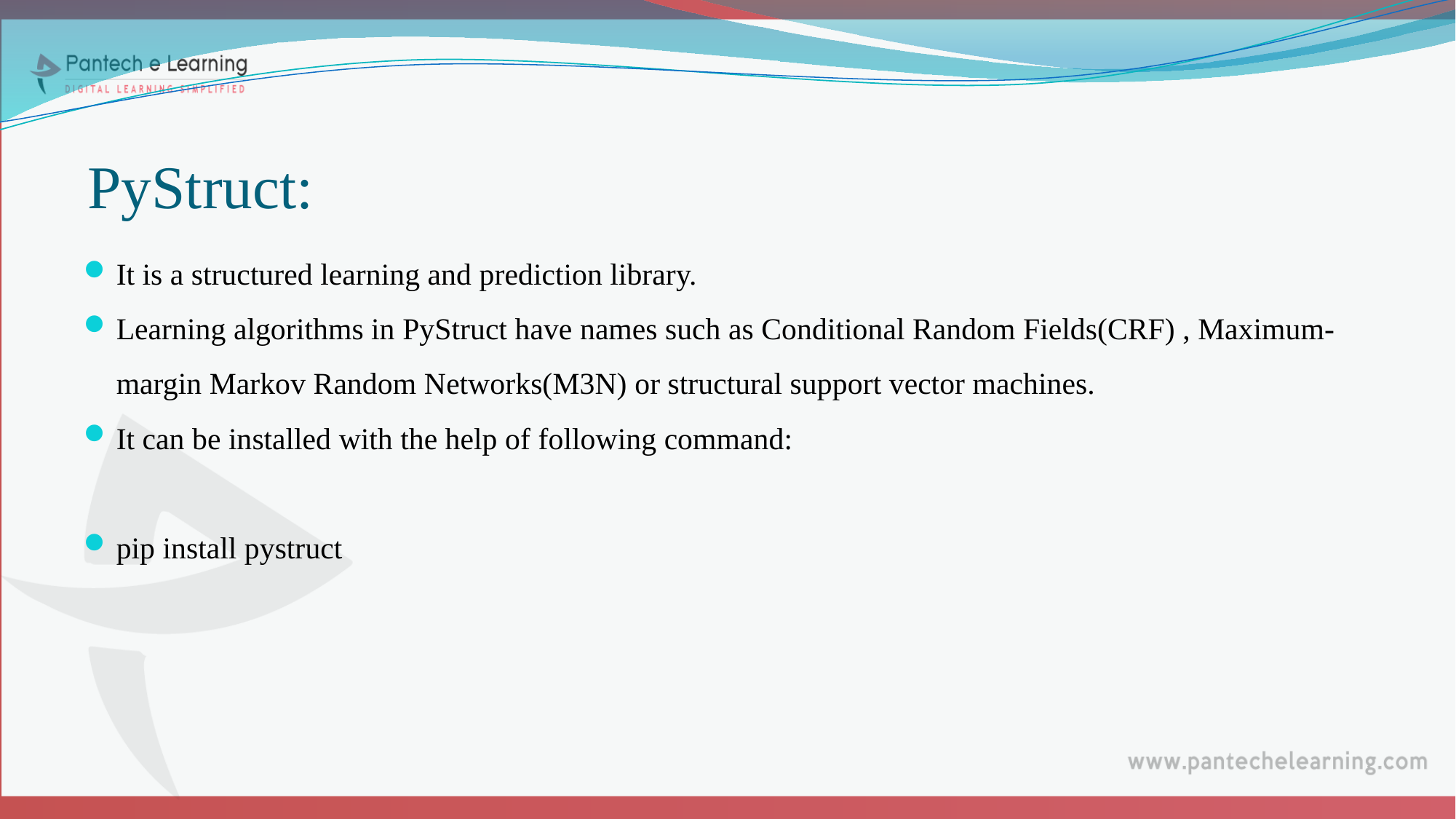

# PyStruct:
It is a structured learning and prediction library.
Learning algorithms in PyStruct have names such as Conditional Random Fields(CRF) , Maximum-margin Markov Random Networks(M3N) or structural support vector machines.
It can be installed with the help of following command:

pip install pystruct